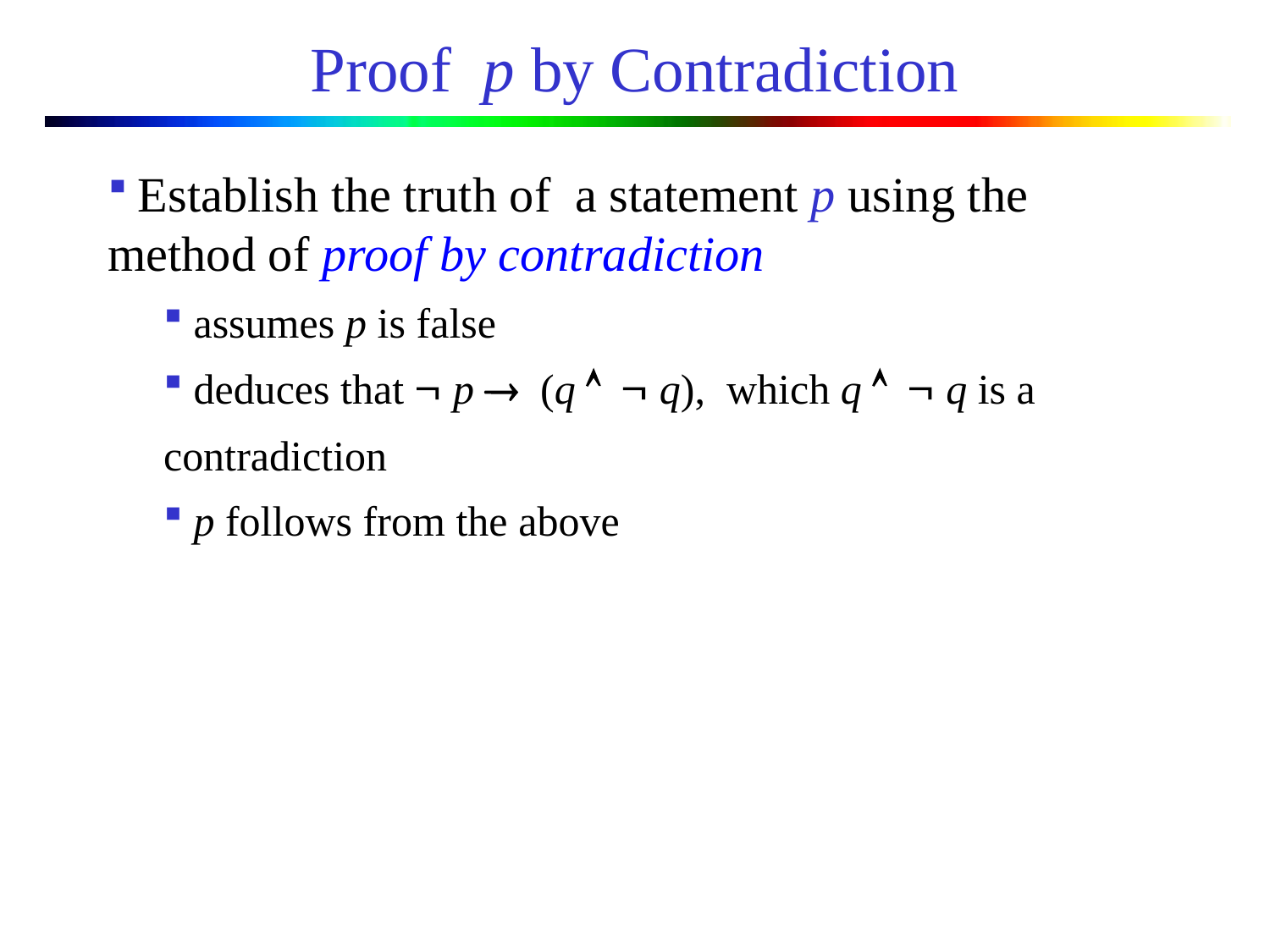

# Proof  p by Contradiction
 Establish the truth of  a statement p using the method of proof by contradiction
 assumes p is false
 deduces that ¬ p → (q ∧ ¬ q),  which q ∧ ¬ q is a contradiction
 p follows from the above